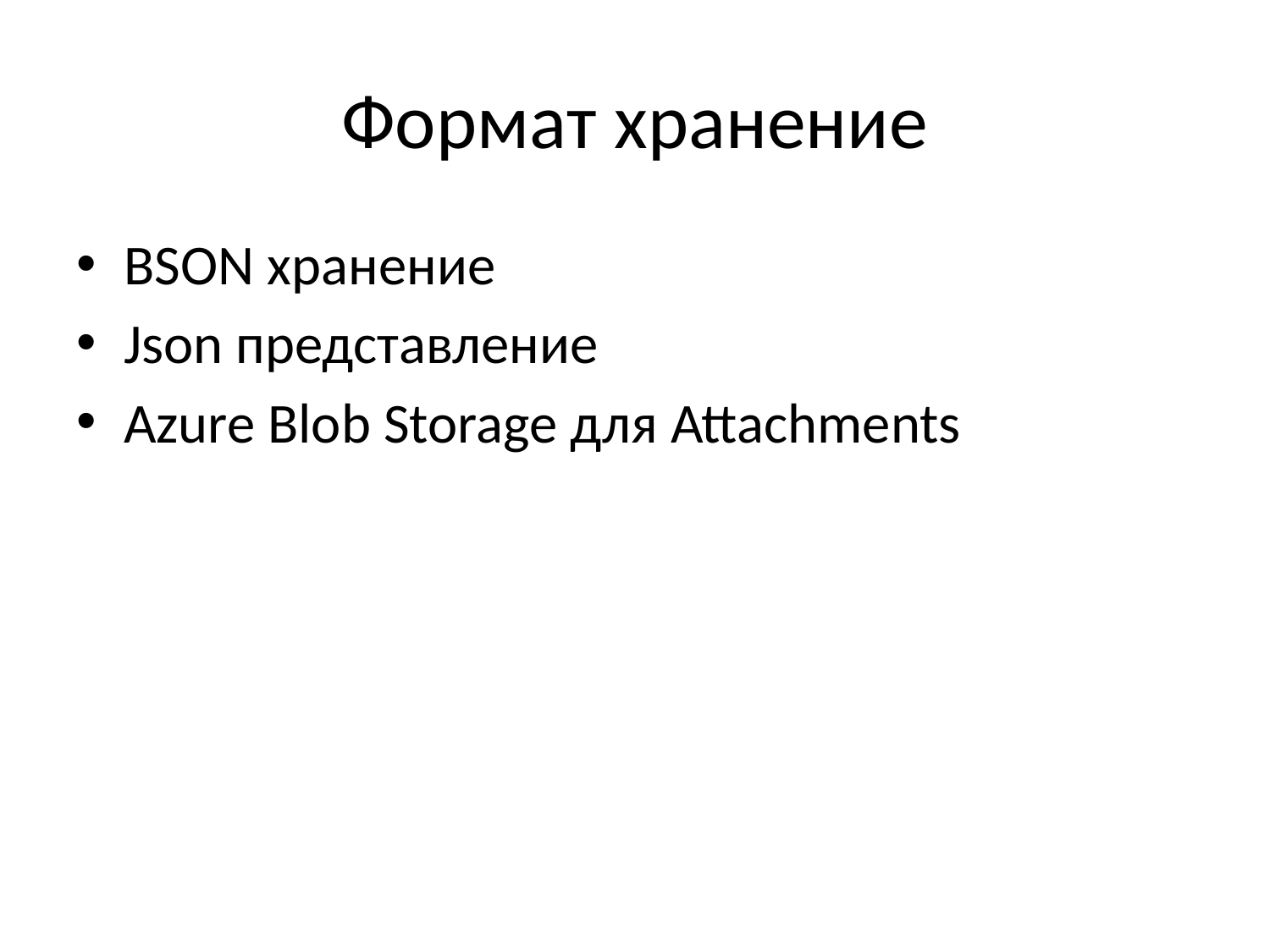

# Формат хранение
BSON хранение
Json представление
Azure Blob Storage для Attachments